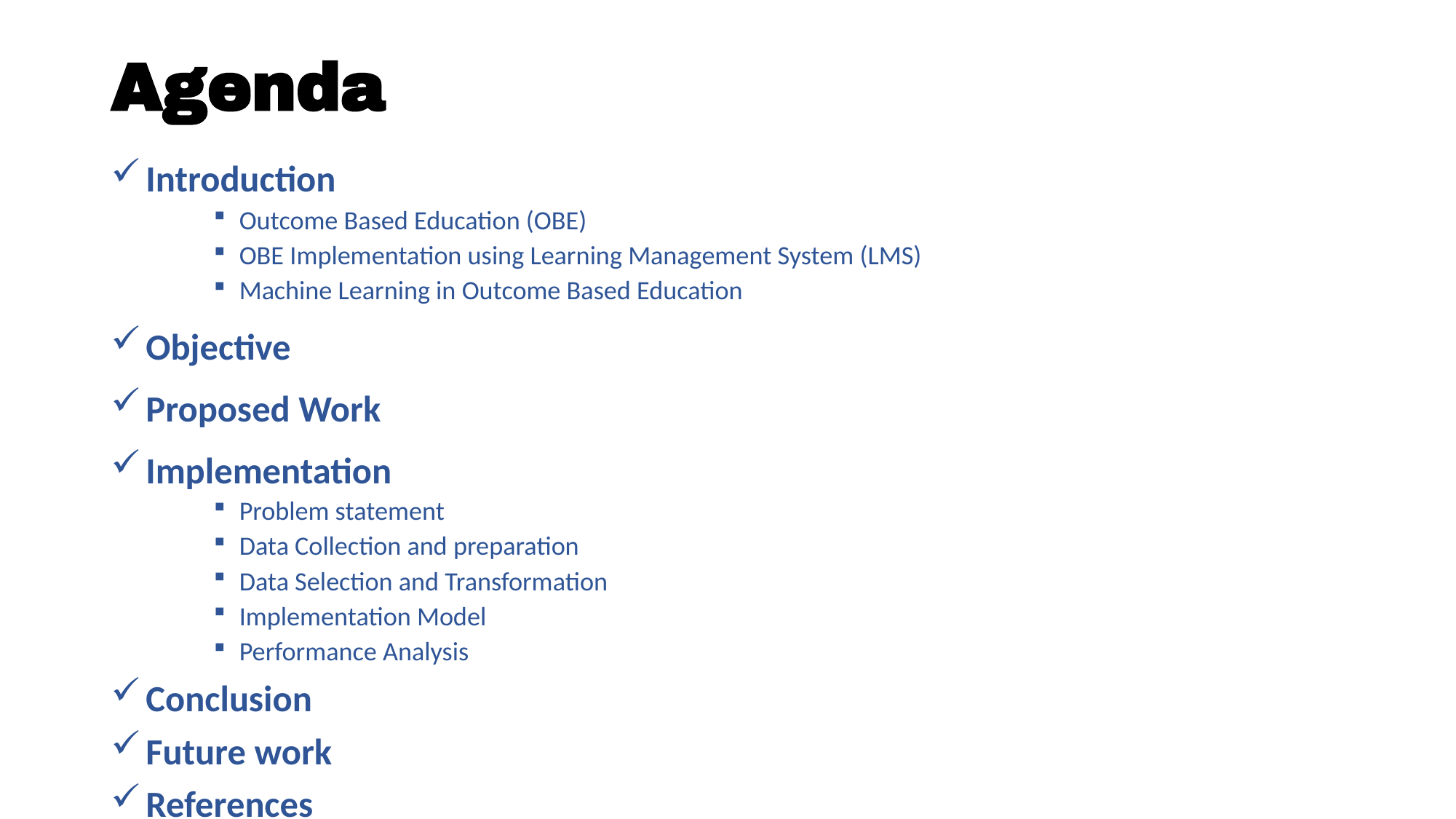

# Agenda
 Introduction
Outcome Based Education (OBE)
OBE Implementation using Learning Management System (LMS)
Machine Learning in Outcome Based Education
 Objective
 Proposed Work
 Implementation
Problem statement
Data Collection and preparation
Data Selection and Transformation
Implementation Model
Performance Analysis
 Conclusion
 Future work
 References